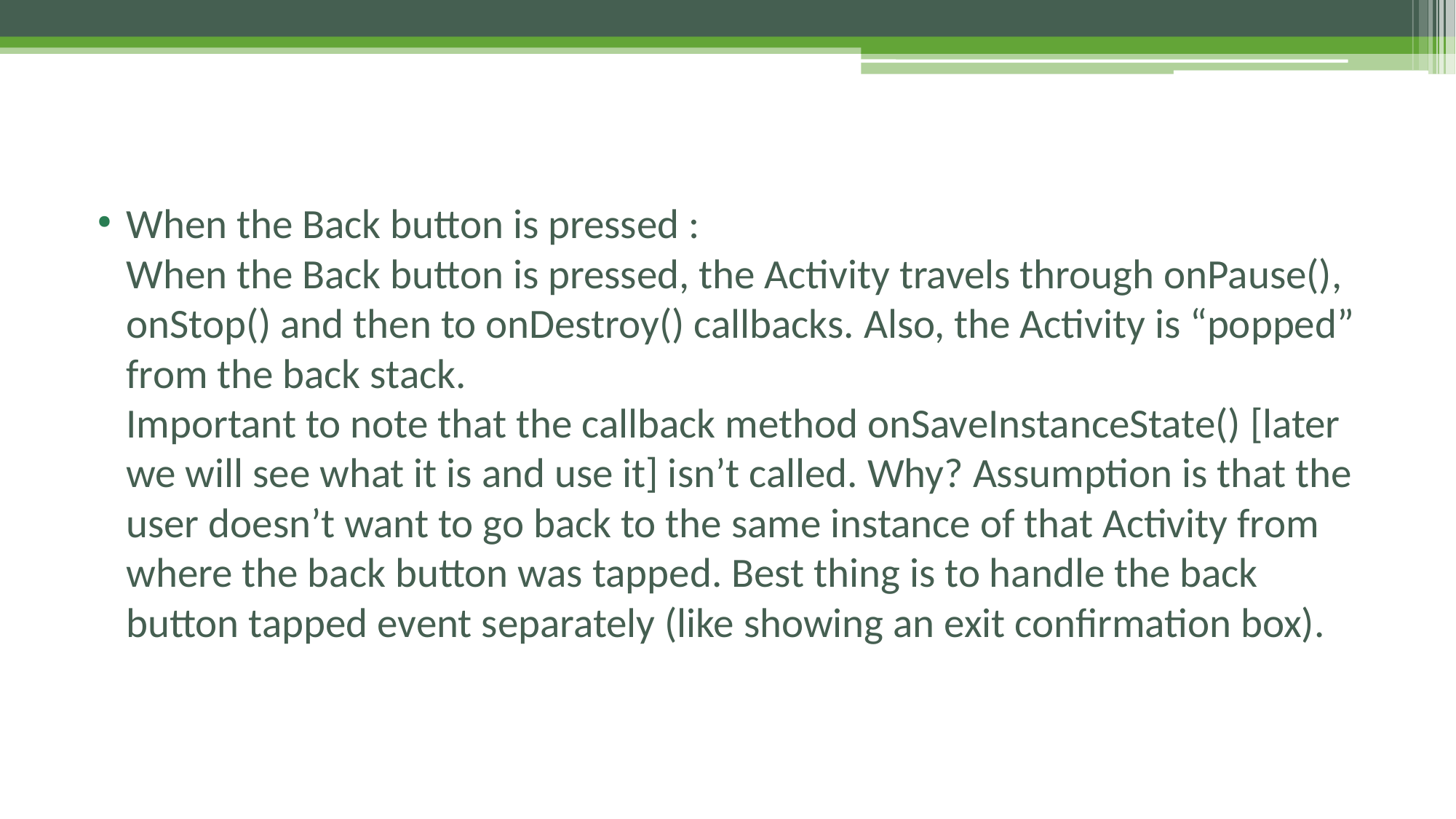

When the Back button is pressed :
When the Back button is pressed, the Activity travels through onPause(), onStop() and then to onDestroy() callbacks. Also, the Activity is “popped” from the back stack.
Important to note that the callback method onSaveInstanceState() [later we will see what it is and use it] isn’t called. Why? Assumption is that the user doesn’t want to go back to the same instance of that Activity from where the back button was tapped. Best thing is to handle the back button tapped event separately (like showing an exit confirmation box).